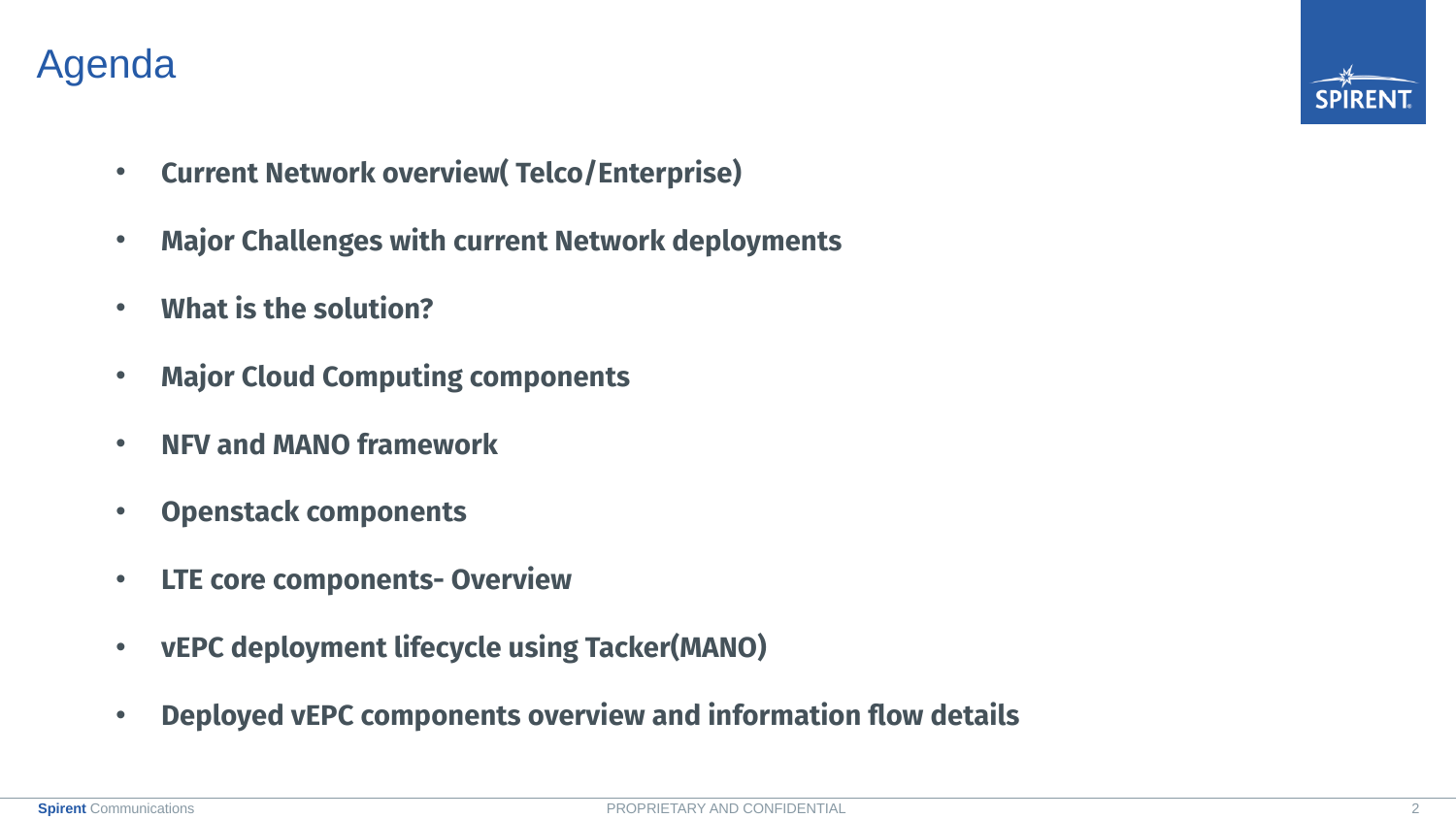

# Agenda
Current Network overview( Telco/Enterprise)
Major Challenges with current Network deployments
What is the solution?
Major Cloud Computing components
NFV and MANO framework
Openstack components
LTE core components- Overview
vEPC deployment lifecycle using Tacker(MANO)
Deployed vEPC components overview and information flow details